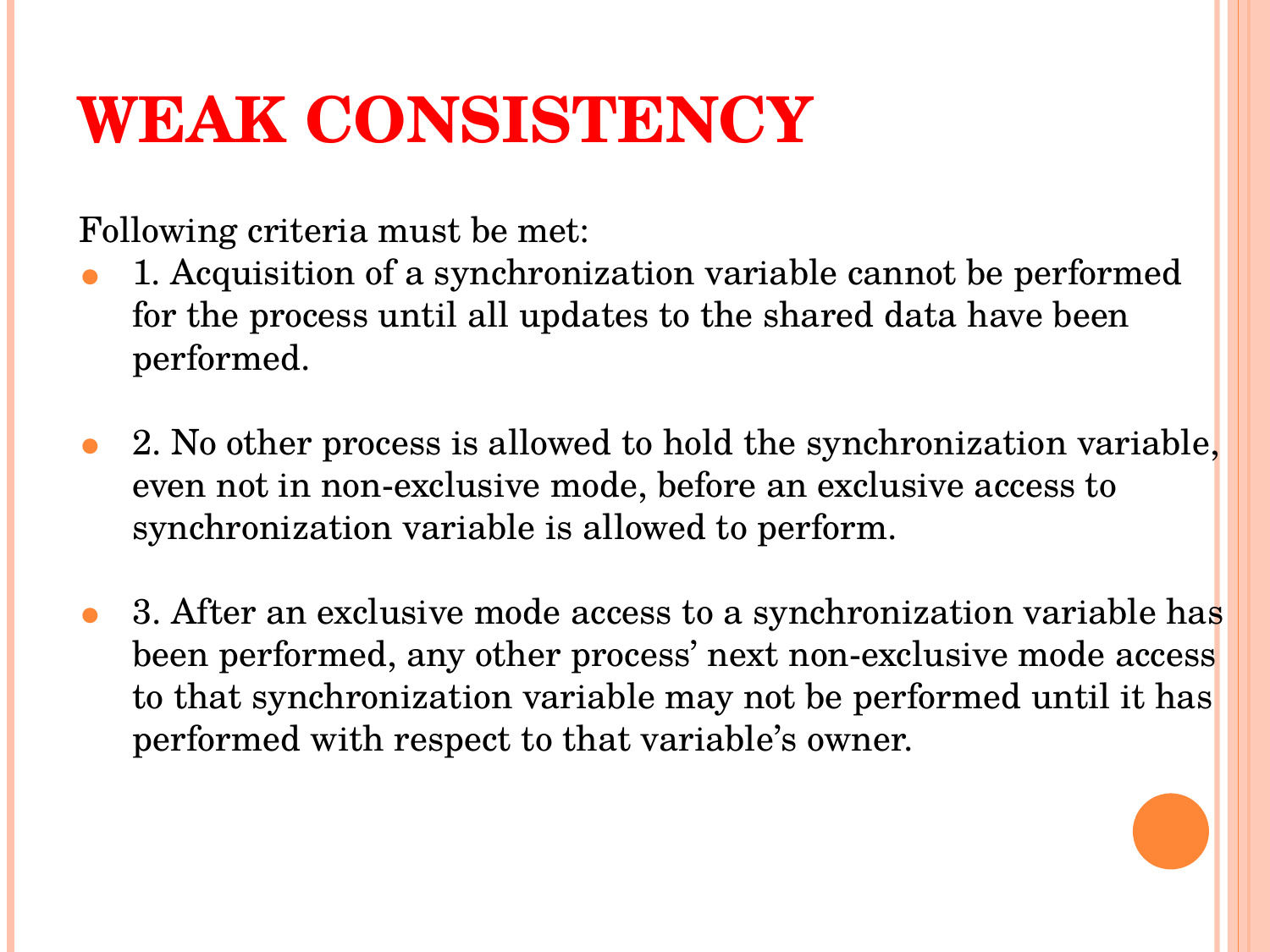

# Weak Consistency
Following criteria must be met:
1. Acquisition of a synchronization variable cannot be performed for the process until all updates to the shared data have been performed.

2. No other process is allowed to hold the synchronization variable, even not in non-exclusive mode, before an exclusive access to synchronization variable is allowed to perform.

3. After an exclusive mode access to a synchronization variable has been performed, any other process’ next non-exclusive mode access to that synchronization variable may not be performed until it has performed with respect to that variable’s owner.